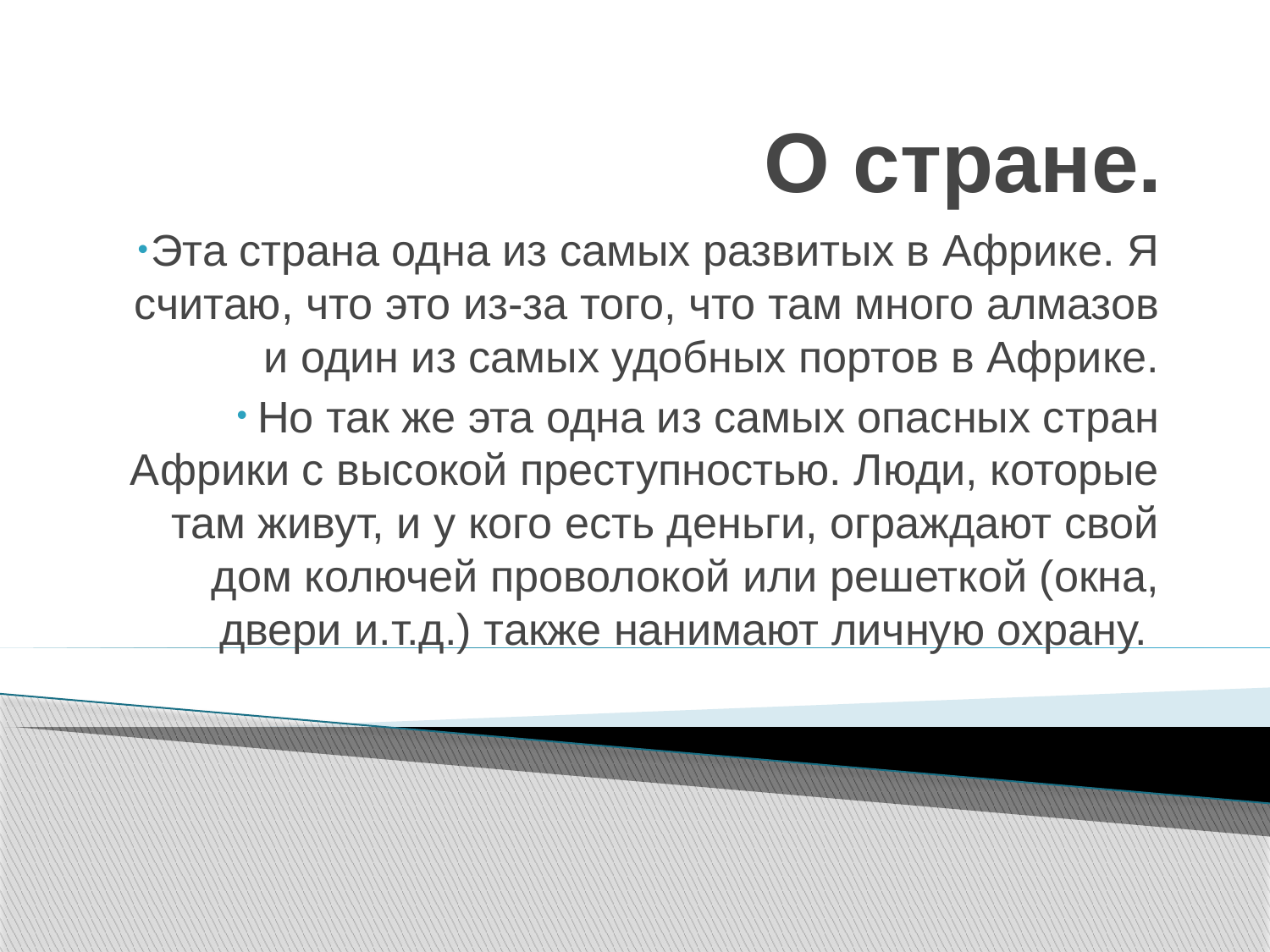

# О стране.
Эта страна одна из самых развитых в Африке. Я считаю, что это из-за того, что там много алмазов и один из самых удобных портов в Африке.
Но так же эта одна из самых опасных стран Африки с высокой преступностью. Люди, которые там живут, и у кого есть деньги, ограждают свой дом колючей проволокой или решеткой (окна, двери и.т.д.) также нанимают личную охрану.